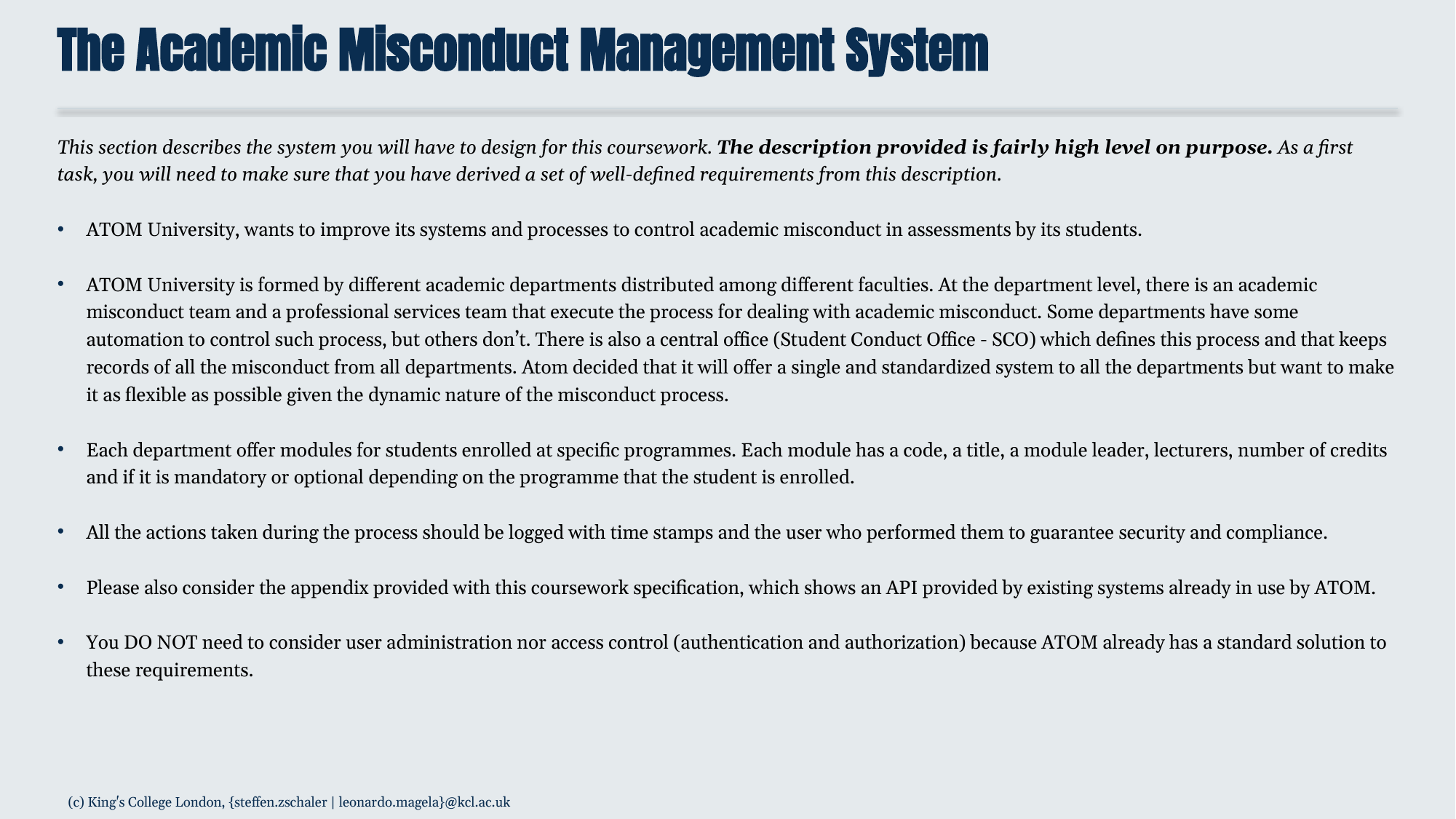

# The Academic Misconduct Management System
This section describes the system you will have to design for this coursework. The description provided is fairly high level on purpose. As a first task, you will need to make sure that you have derived a set of well-defined requirements from this description.

ATOM University, wants to improve its systems and processes to control academic misconduct in assessments by its students.

ATOM University is formed by different academic departments distributed among different faculties. At the department level, there is an academic misconduct team and a professional services team that execute the process for dealing with academic misconduct. Some departments have some automation to control such process, but others don’t. There is also a central office (Student Conduct Office - SCO) which defines this process and that keeps records of all the misconduct from all departments. Atom decided that it will offer a single and standardized system to all the departments but want to make it as flexible as possible given the dynamic nature of the misconduct process.

Each department offer modules for students enrolled at specific programmes. Each module has a code, a title, a module leader, lecturers, number of credits and if it is mandatory or optional depending on the programme that the student is enrolled.

All the actions taken during the process should be logged with time stamps and the user who performed them to guarantee security and compliance.

Please also consider the appendix provided with this coursework specification, which shows an API provided by existing systems already in use by ATOM.

You DO NOT need to consider user administration nor access control (authentication and authorization) because ATOM already has a standard solution to these requirements.